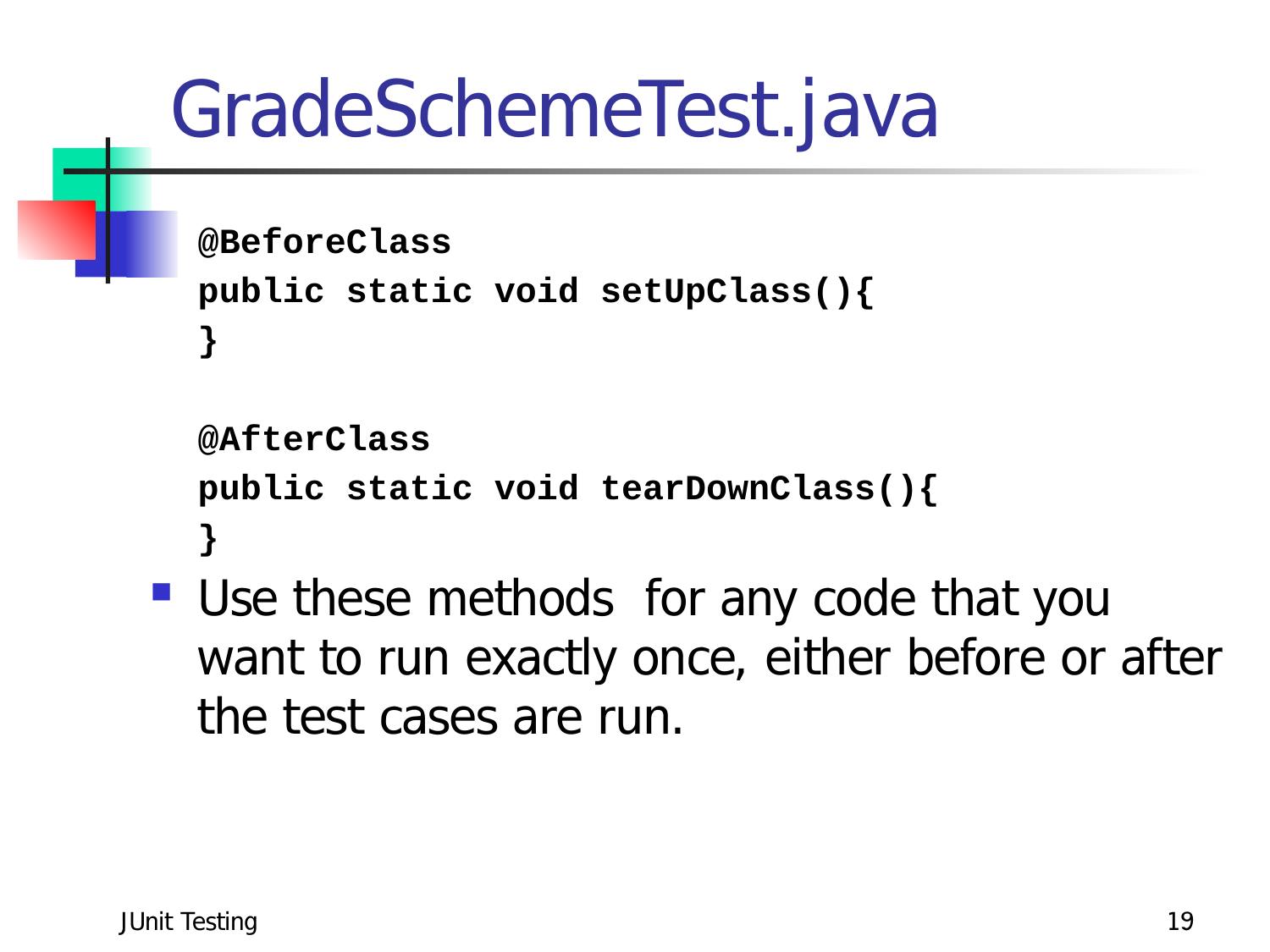

# GradeSchemeTest.java
	@BeforeClass
	public static void setUpClass(){
	}

	@AfterClass
	public static void tearDownClass(){
	}
Use these methods  for any code that you want to run exactly once, either before or after the test cases are run.
JUnit Testing
19